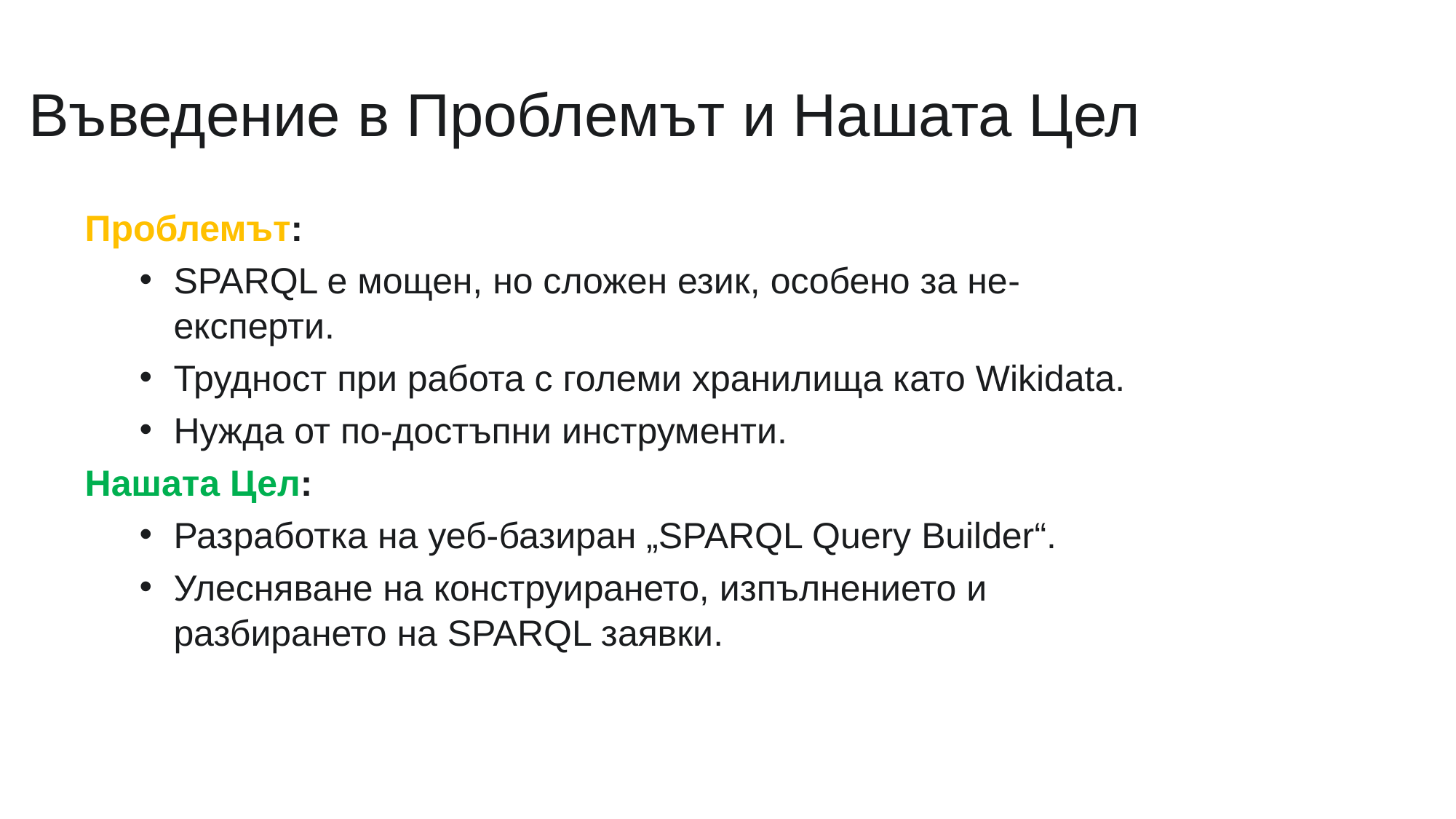

Въведение в Проблемът и Нашата Цел
Проблемът:

SPARQL е мощен, но сложен език, особено за не-
експерти.

Трудност при работа с големи хранилища като Wikidata.

Нужда от по-достъпни инструменти.

Нашата Цел:

Разработка на уеб-базиран „SPARQL Query Builder“.

Улесняване на конструирането, изпълнението и
разбирането на SPARQL заявки.